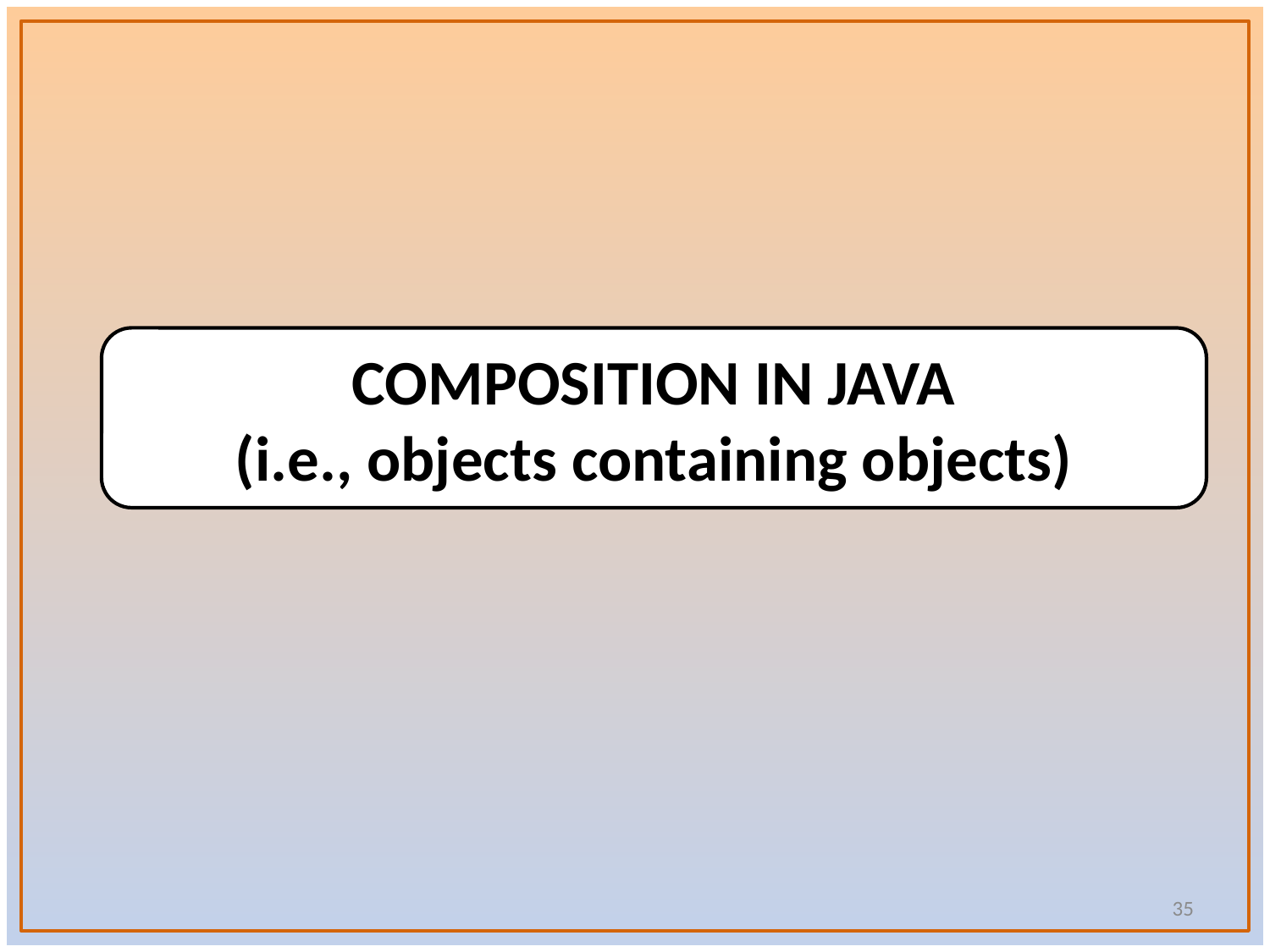

COMPOSITION IN JAVA
(i.e., objects containing objects)
35